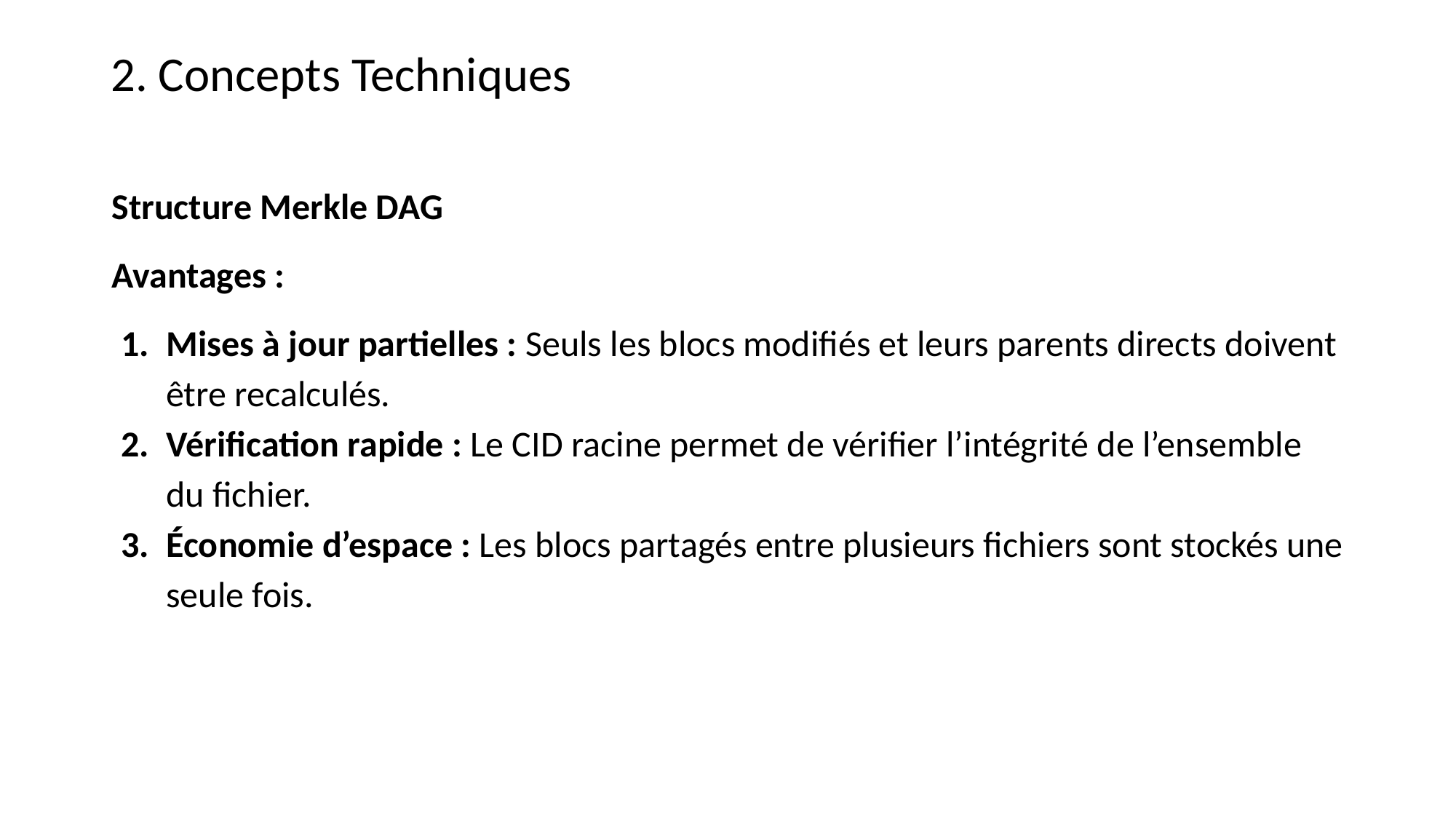

2. Concepts Techniques
Structure Merkle DAG
Avantages :
Mises à jour partielles : Seuls les blocs modifiés et leurs parents directs doivent être recalculés.
Vérification rapide : Le CID racine permet de vérifier l’intégrité de l’ensemble du fichier.
Économie d’espace : Les blocs partagés entre plusieurs fichiers sont stockés une seule fois.